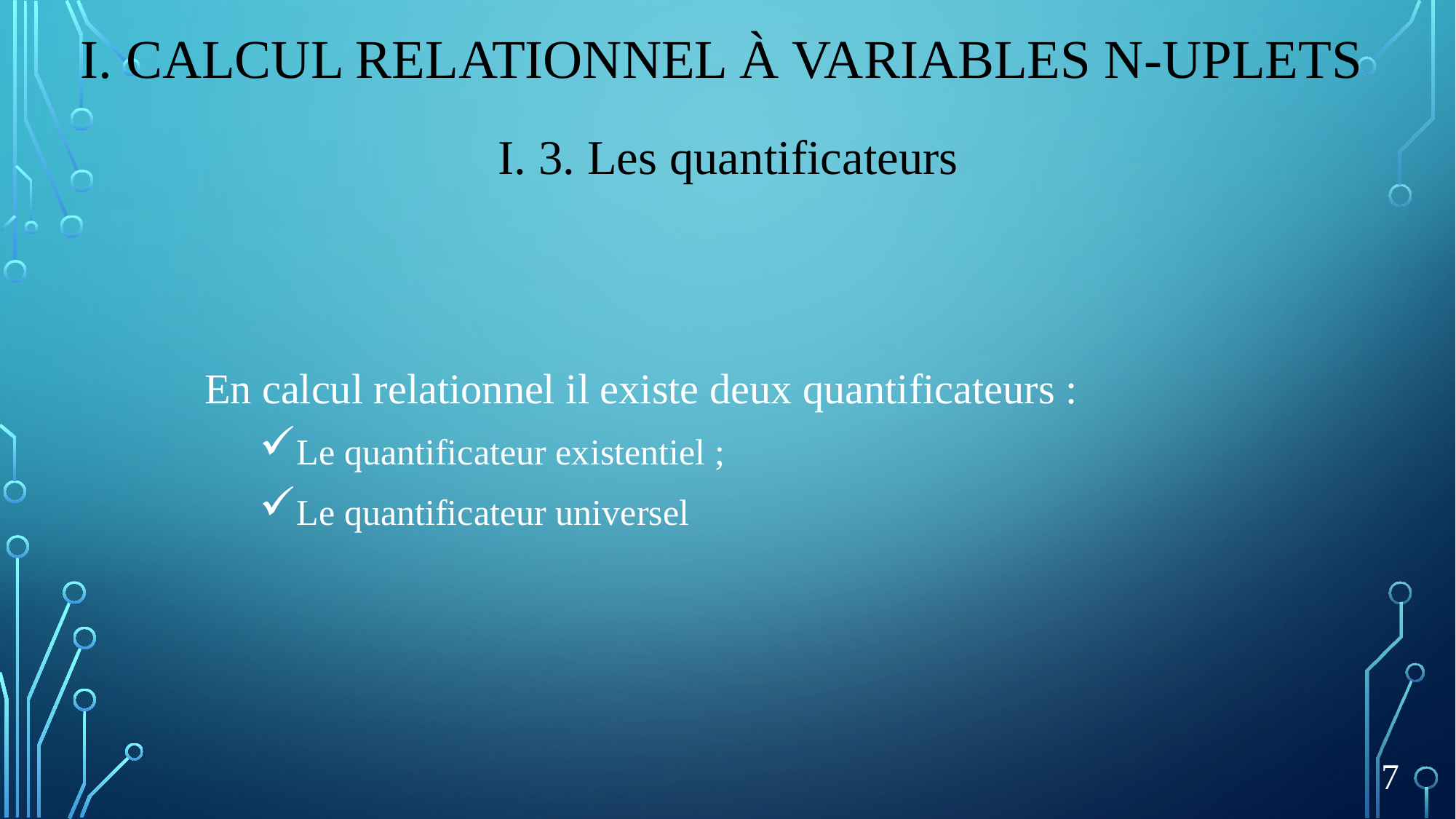

# I. Calcul relationnel à variables n-uplets
I. 3. Les quantificateurs
En calcul relationnel il existe deux quantificateurs :
Le quantificateur existentiel ;
Le quantificateur universel
7